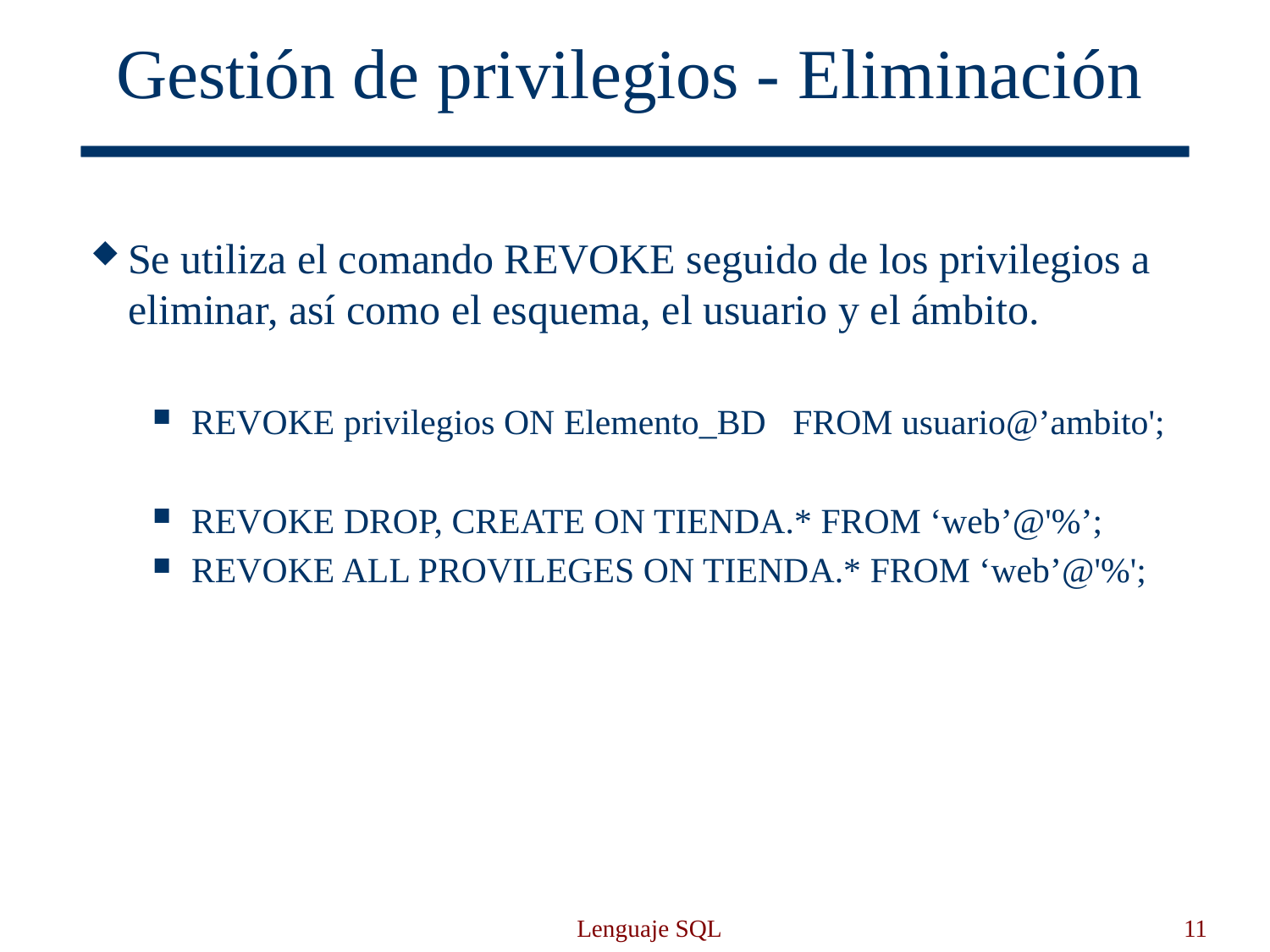

Se utiliza el comando REVOKE seguido de los privilegios a eliminar, así como el esquema, el usuario y el ámbito.

REVOKE privilegios ON Elemento_BD   FROM usuario@’ambito';

REVOKE DROP, CREATE ON TIENDA.* FROM ‘web’@'%’;
REVOKE ALL PROVILEGES ON TIENDA.* FROM ‘web’@'%';

Gestión de privilegios - Eliminación
Lenguaje SQL
11